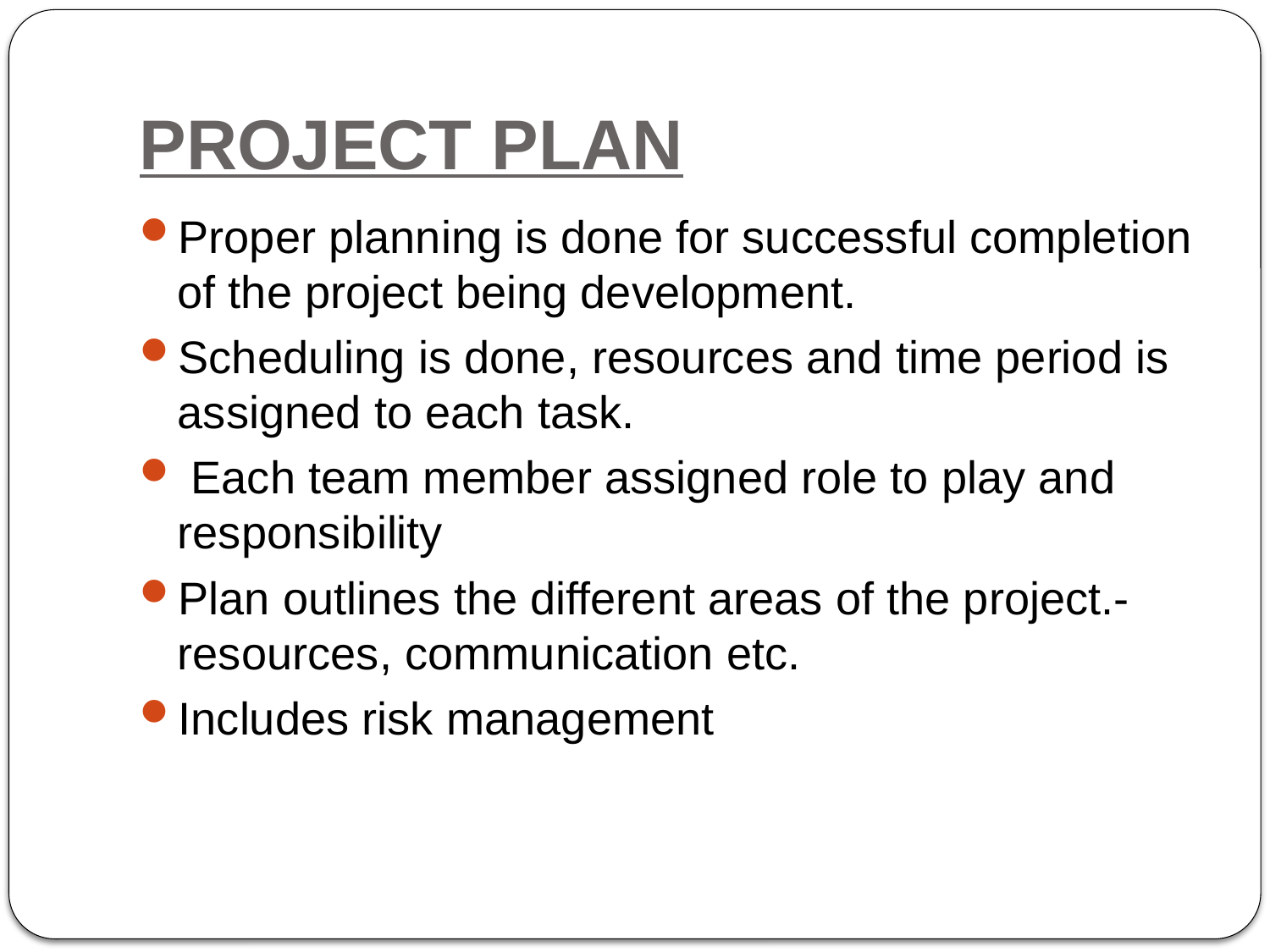

# PROJECT PLAN
Proper planning is done for successful completion of the project being development.
Scheduling is done, resources and time period is assigned to each task.
 Each team member assigned role to play and responsibility
Plan outlines the different areas of the project.- resources, communication etc.
Includes risk management